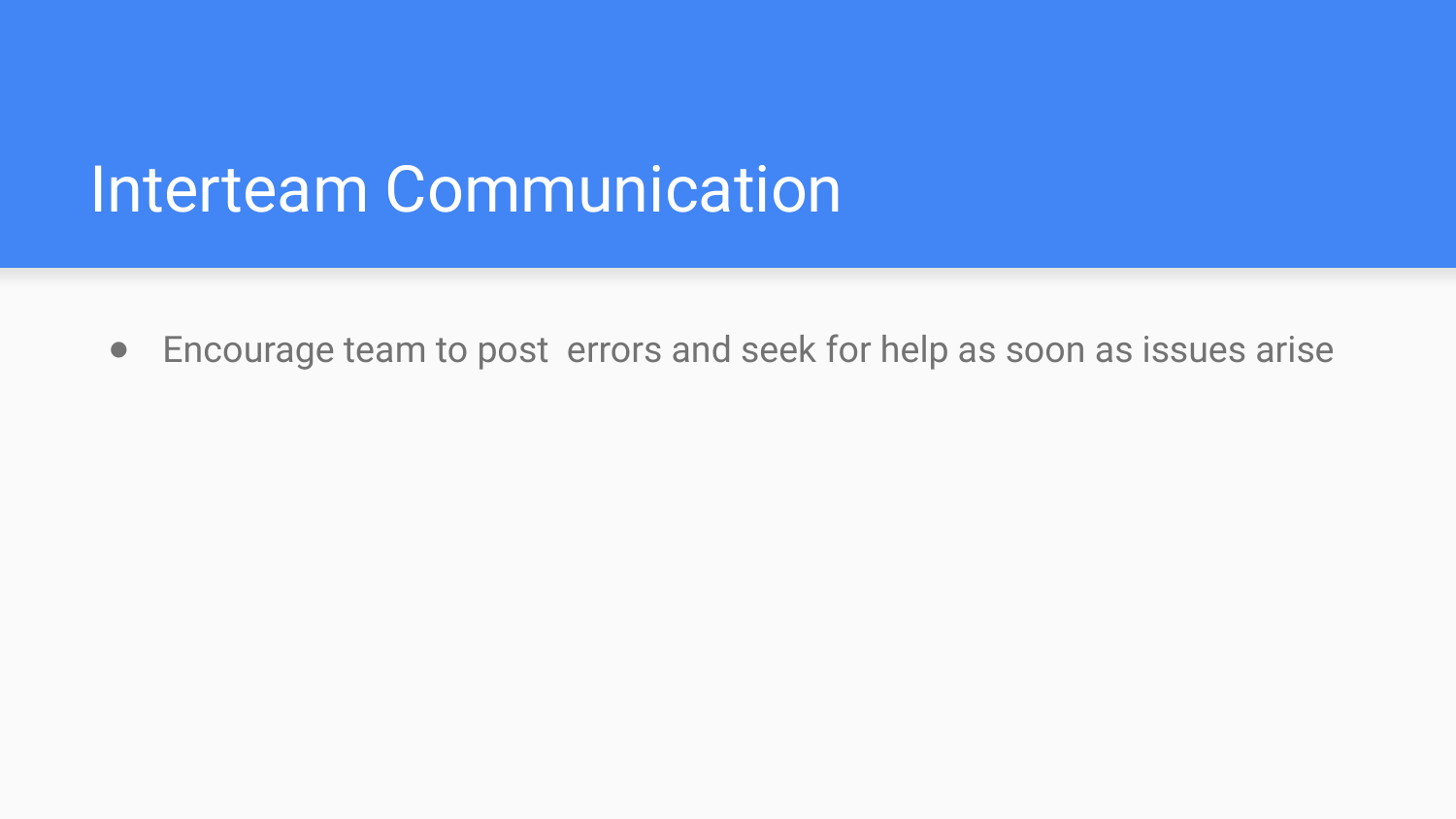

# Interteam Communication
Encourage team to post  errors and seek for help as soon as issues arise